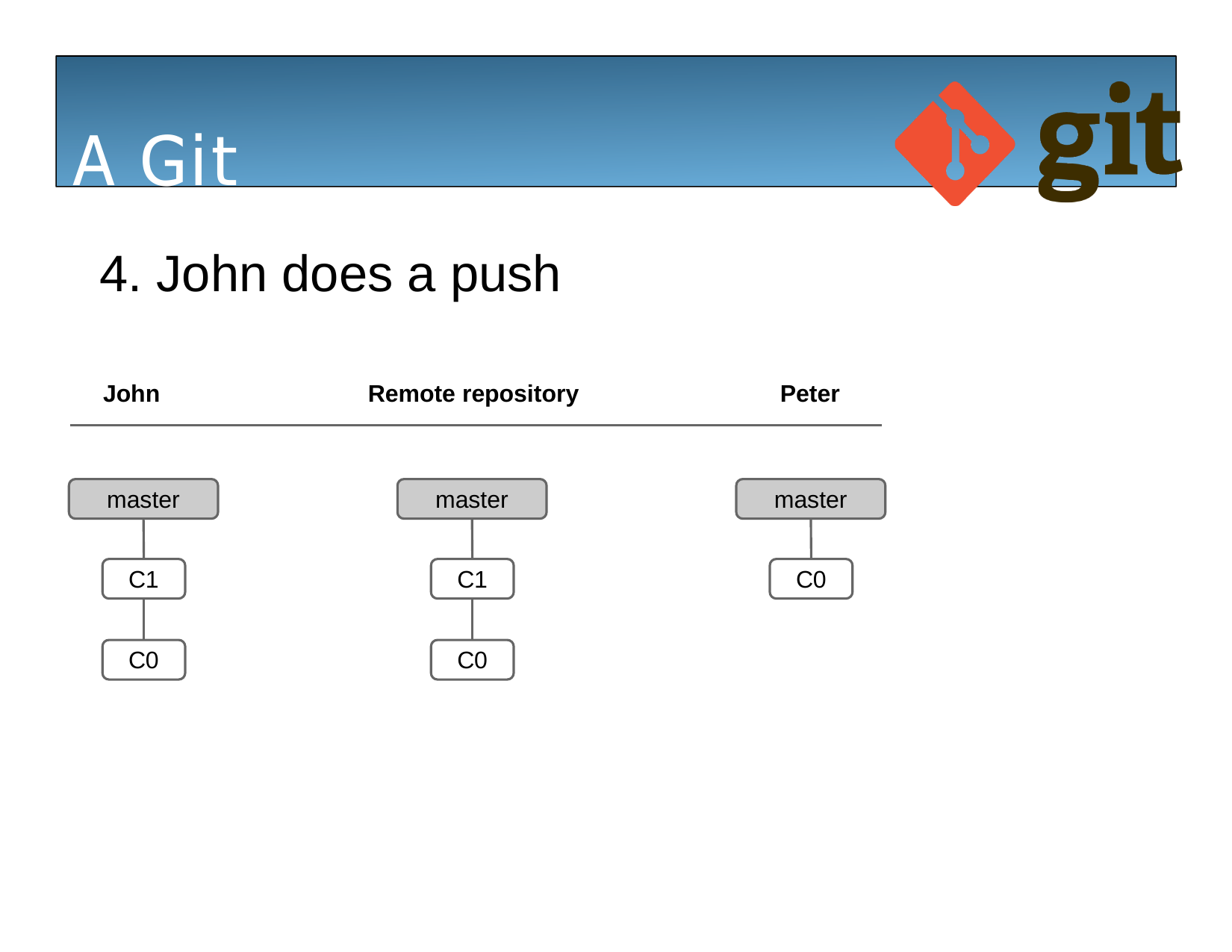

# A Git Sample
4. John does a push
John
Remote repository
Peter

master
master
master

C1
C1
C0

C0
C0